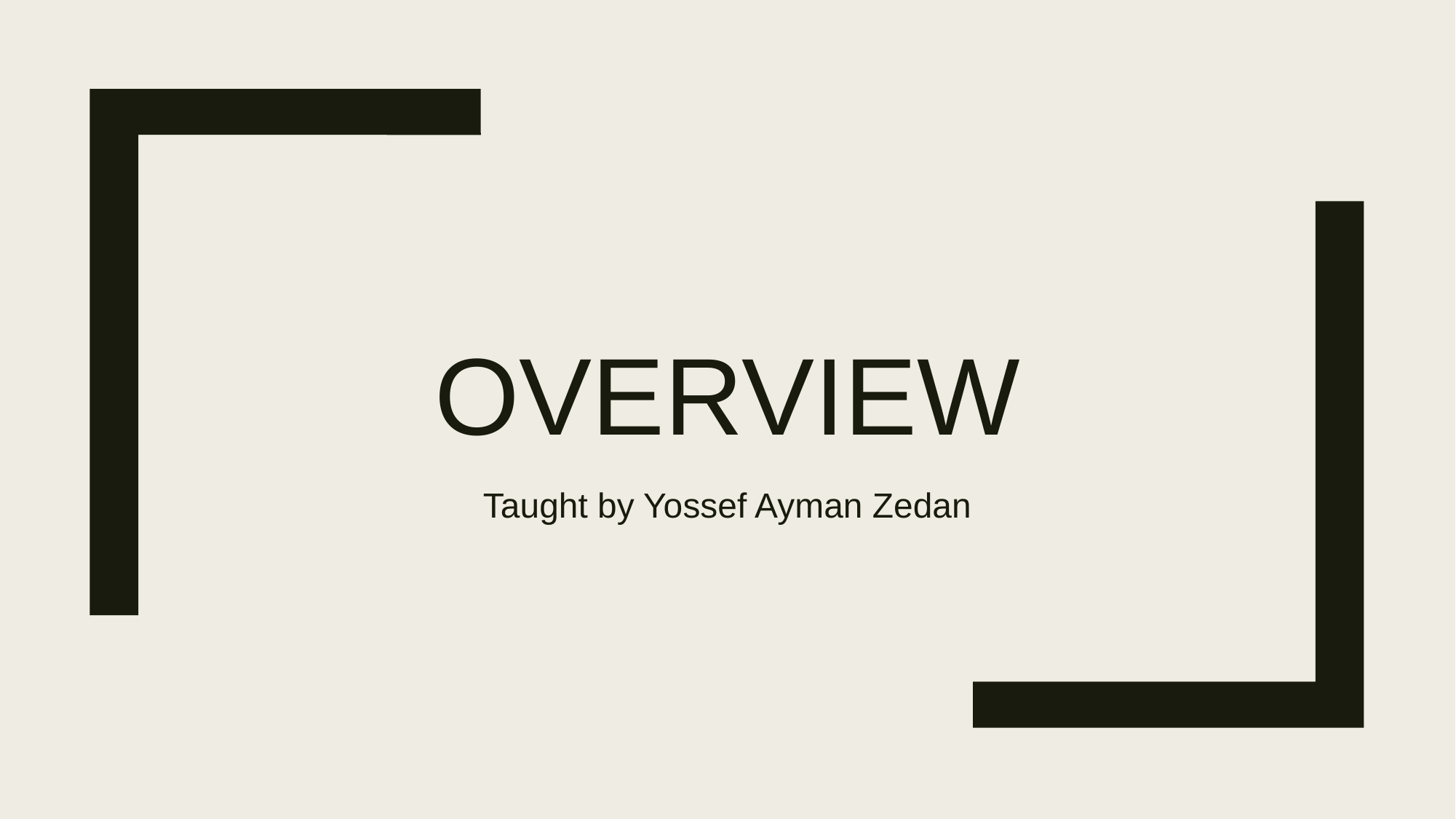

# Overview
Taught by Yossef Ayman Zedan